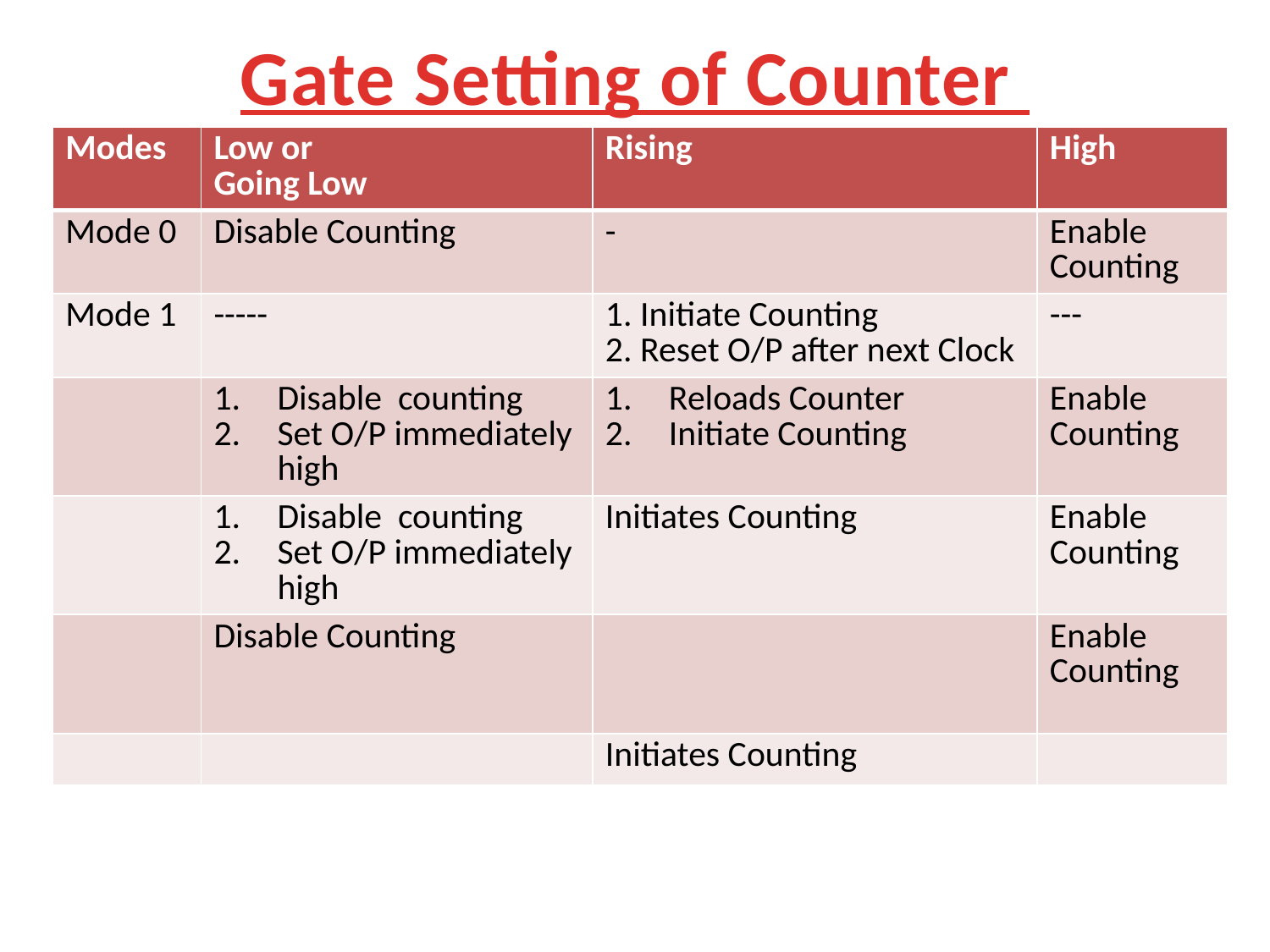

# Gate Setting of Counter
| Modes | Low or Going Low | Rising | High |
| --- | --- | --- | --- |
| Mode 0 | Disable Counting | - | Enable Counting |
| Mode 1 | ----- | 1. Initiate Counting 2. Reset O/P after next Clock | --- |
|  | Disable counting Set O/P immediately high | Reloads Counter Initiate Counting | Enable Counting |
|  | Disable counting Set O/P immediately high | Initiates Counting | Enable Counting |
|  | Disable Counting |  | Enable Counting |
|  |  | Initiates Counting |  |